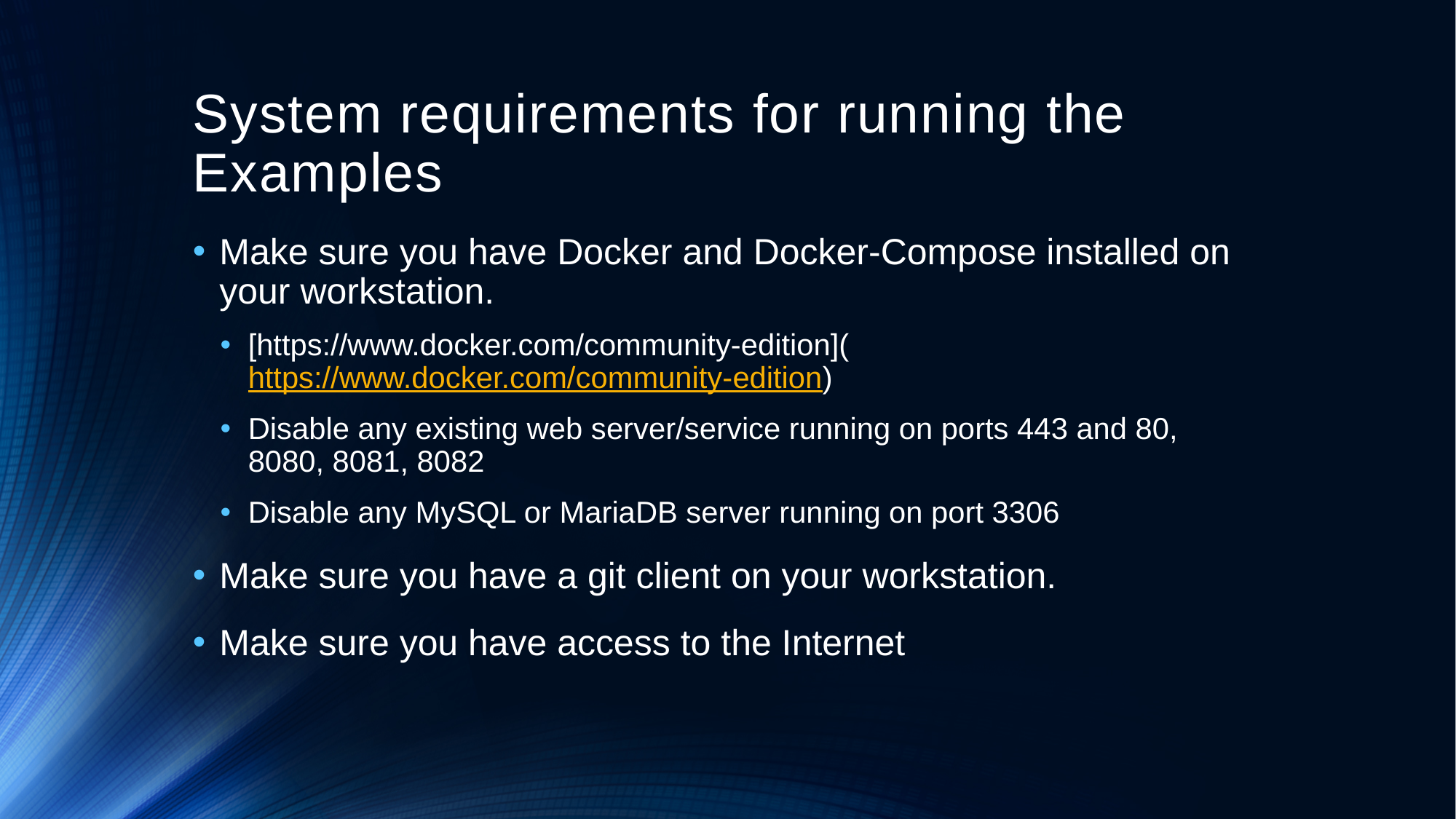

# System requirements for running the Examples
Make sure you have Docker and Docker-Compose installed on your workstation.
[https://www.docker.com/community-edition](https://www.docker.com/community-edition)
Disable any existing web server/service running on ports 443 and 80, 8080, 8081, 8082
Disable any MySQL or MariaDB server running on port 3306
Make sure you have a git client on your workstation.
Make sure you have access to the Internet